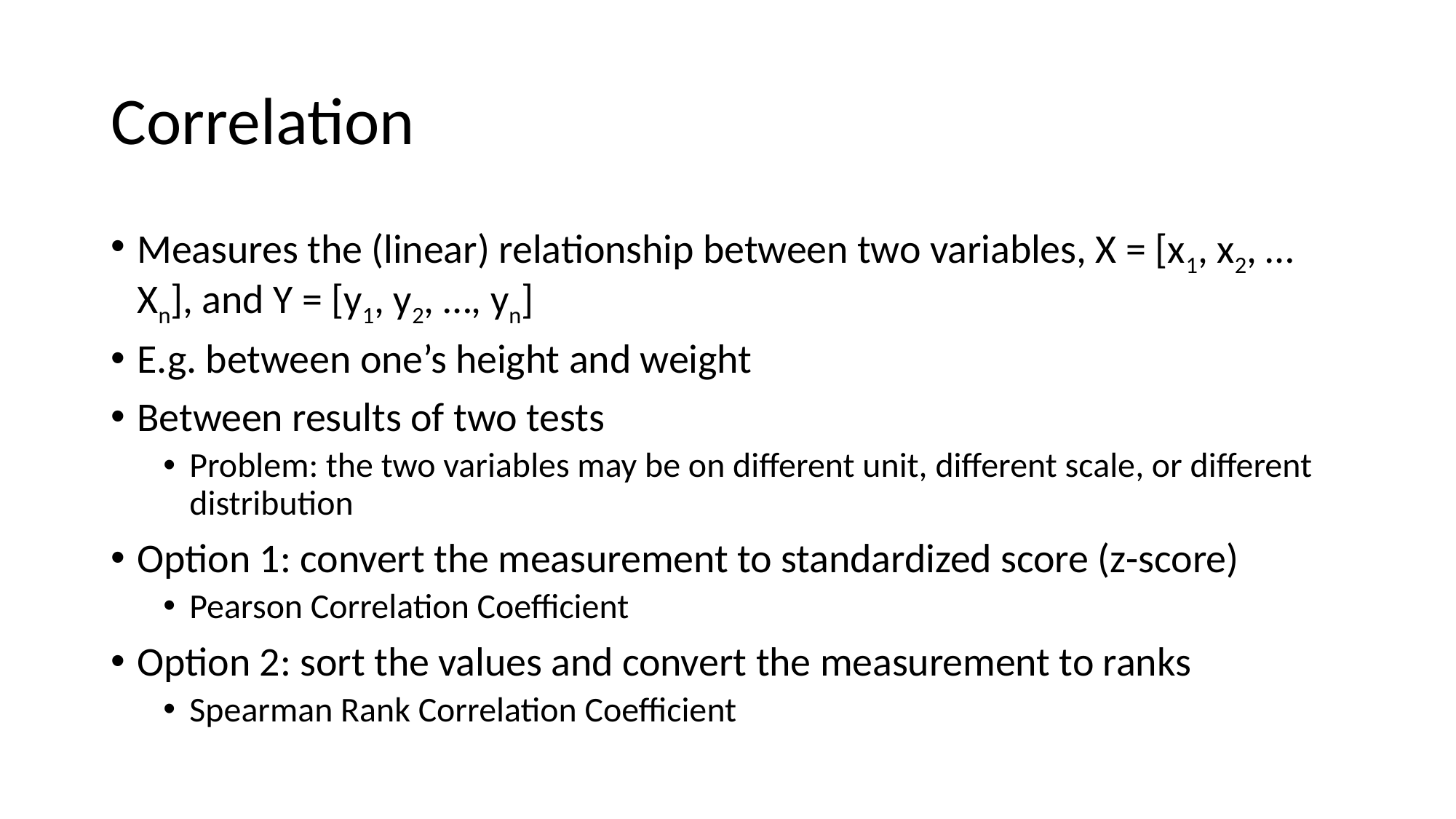

# Correlation
Measures the (linear) relationship between two variables, X = [x1, x2, …Xn], and Y = [y1, y2, …, yn]
E.g. between one’s height and weight
Between results of two tests
Problem: the two variables may be on different unit, different scale, or different distribution
Option 1: convert the measurement to standardized score (z-score)
Pearson Correlation Coefficient
Option 2: sort the values and convert the measurement to ranks
Spearman Rank Correlation Coefficient